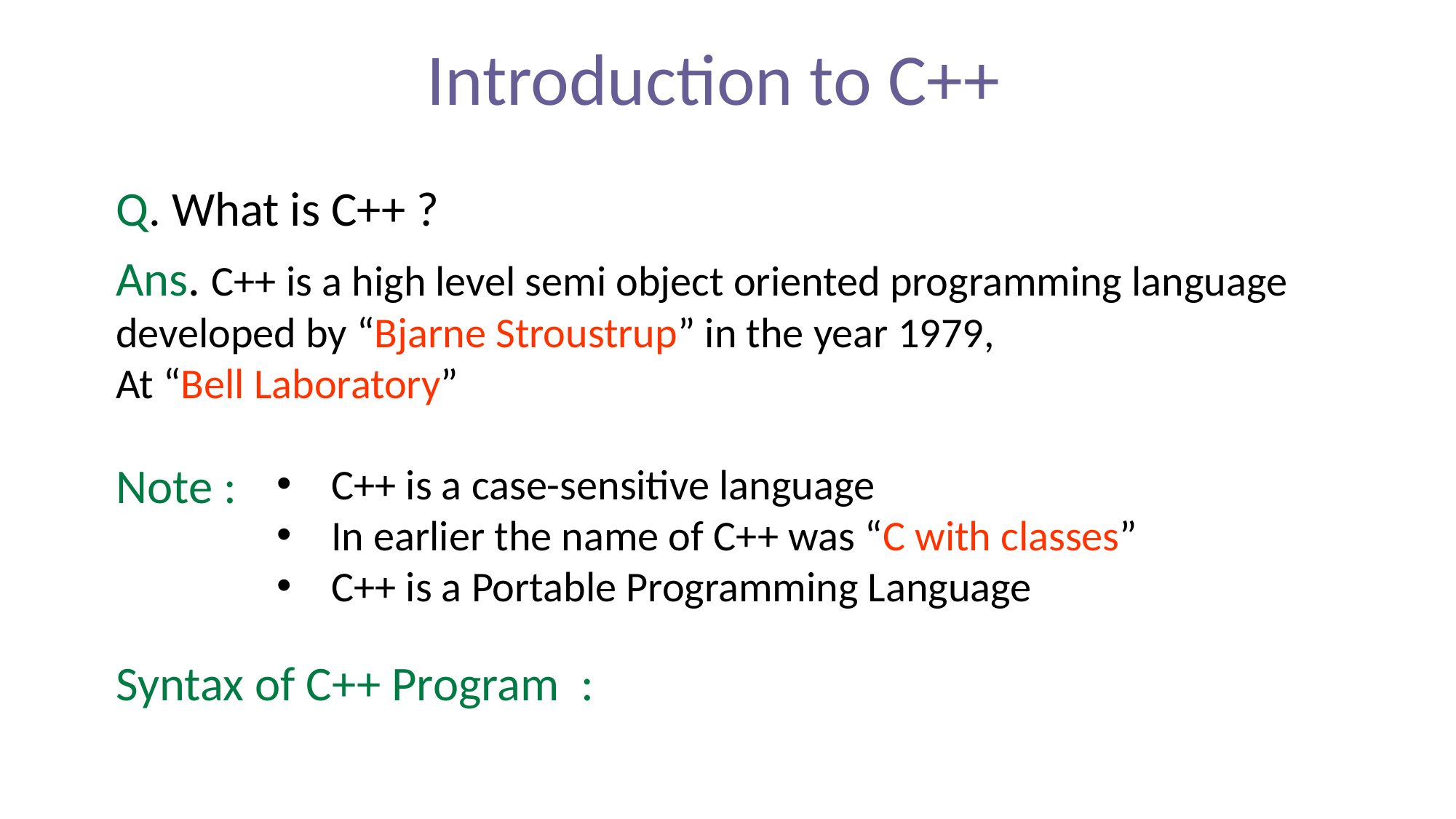

Introduction to C++
Q. What is C++ ?
Ans. C++ is a high level semi object oriented programming language developed by “Bjarne Stroustrup” in the year 1979,
At “Bell Laboratory”
Note :
C++ is a case-sensitive language
In earlier the name of C++ was “C with classes”
C++ is a Portable Programming Language
Syntax of C++ Program  :